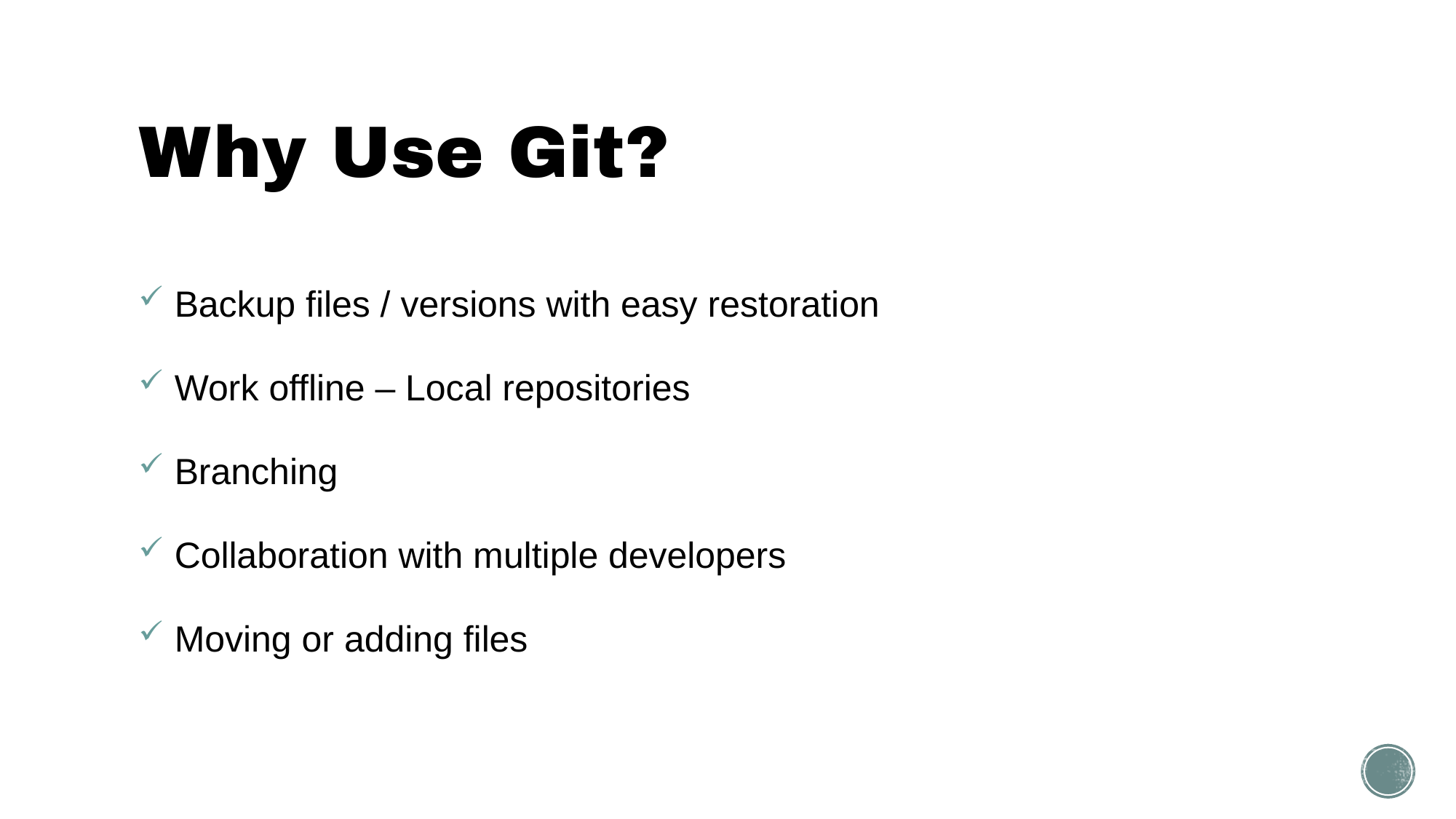

# Why Use Git?
 Backup files / versions with easy restoration
 Work offline – Local repositories
 Branching
 Collaboration with multiple developers
 Moving or adding files